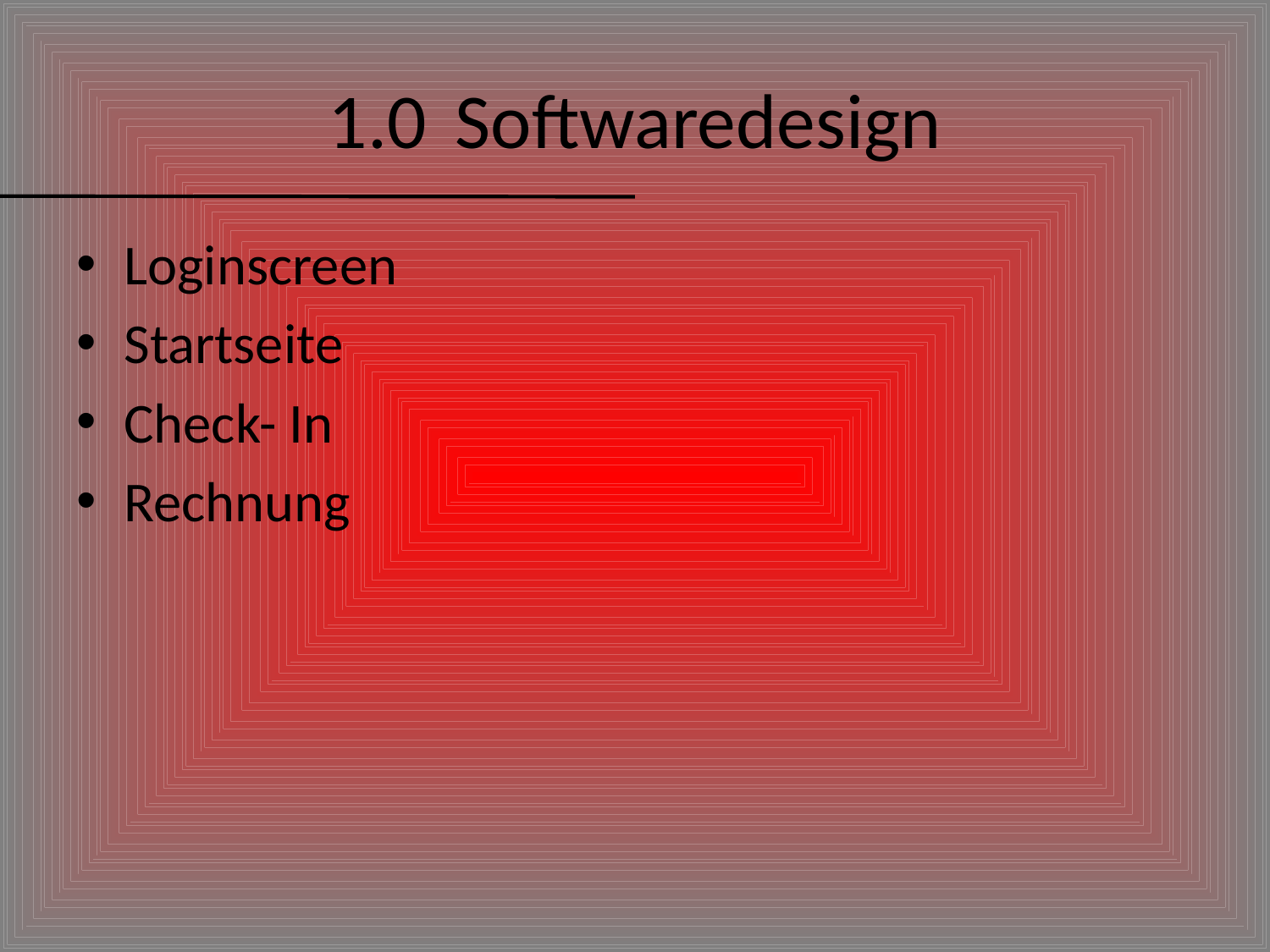

# 1.0	Softwaredesign
Loginscreen
Startseite
Check- In
Rechnung